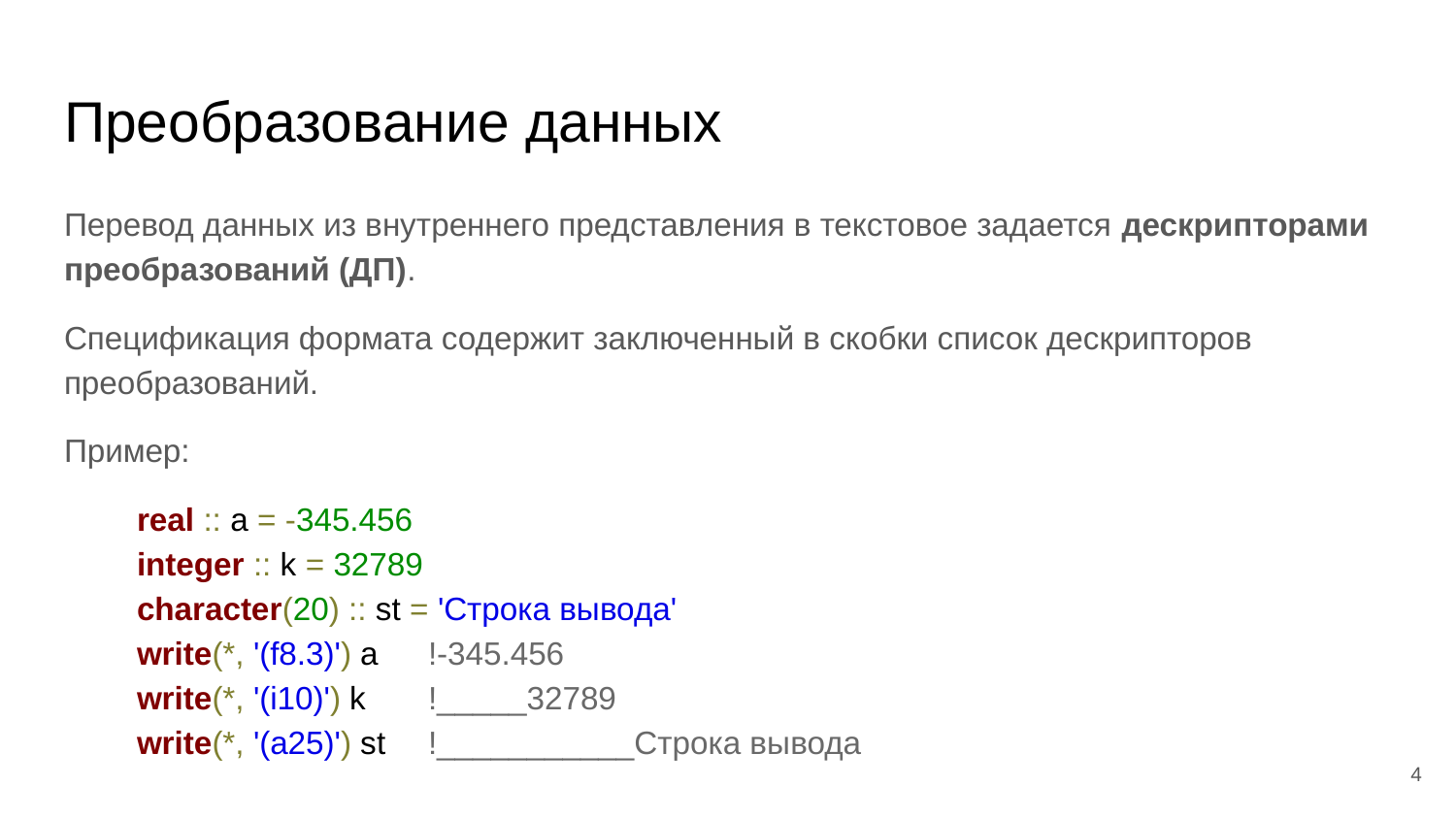

# Преобразование данных
Перевод данных из внутреннего представления в текстовое задается дескрипторами преобразований (ДП).
Спецификация формата содержит заключенный в скобки список дескрипторов преобразований.
Пример:
real :: a = -345.456
integer :: k = 32789
character(20) :: st = 'Строка вывода'
write(*, '(f8.3)') a	!-345.456
write(*, '(i10)') k	!_____32789
write(*, '(a25)') st	!___________Строка вывода
4